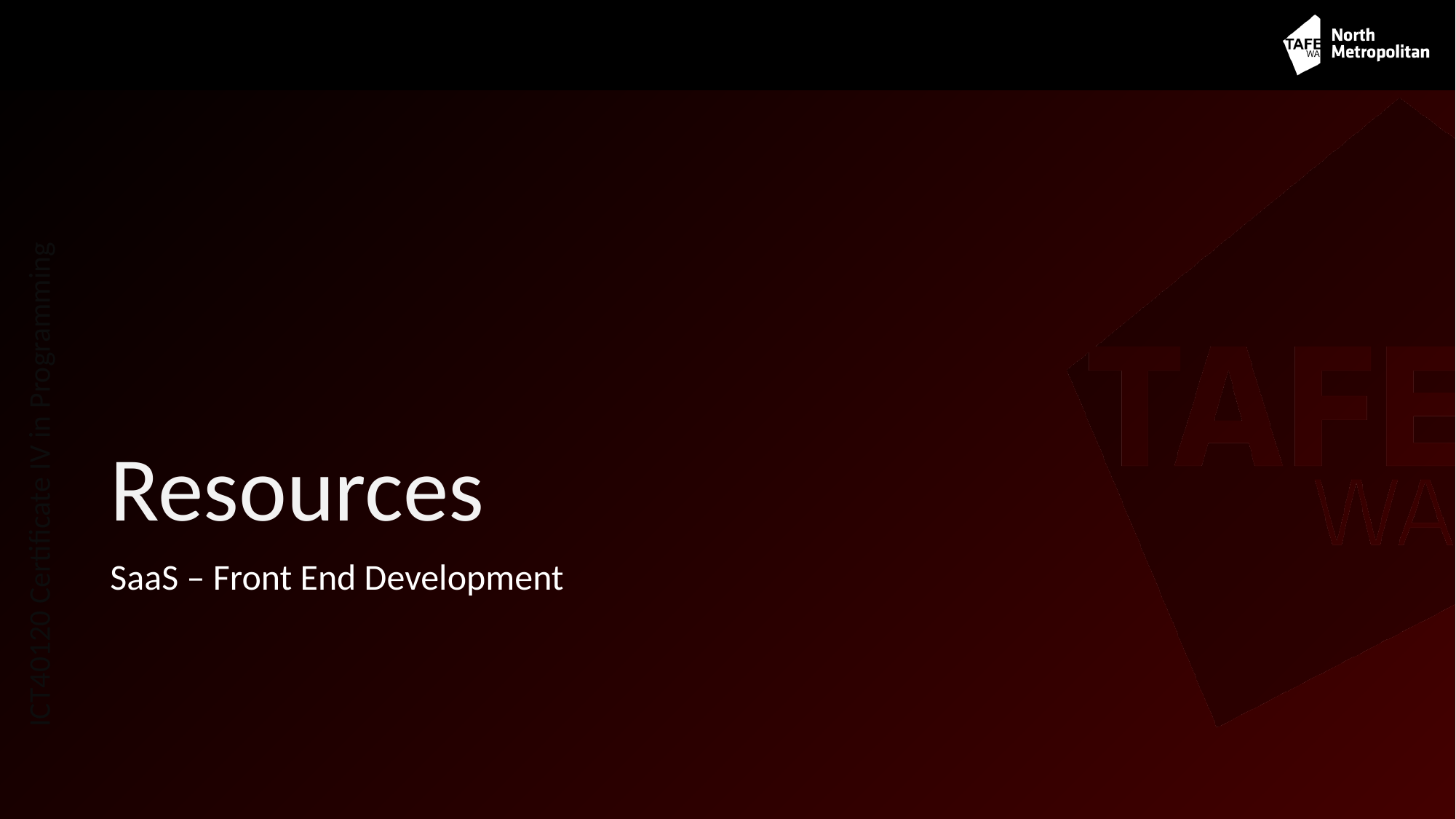

# Resources
SaaS – Front End Development